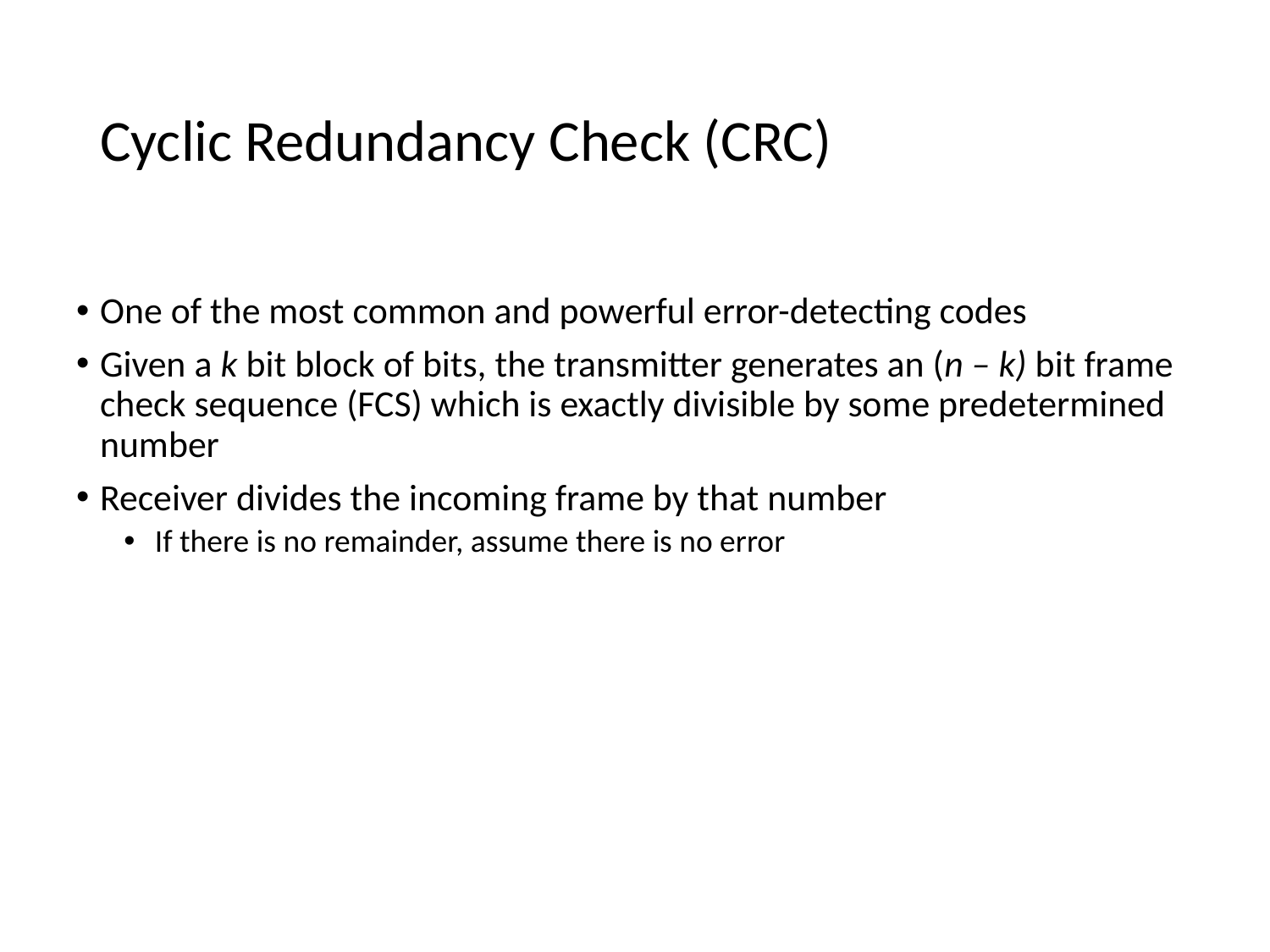

# Cyclic Redundancy Check (CRC)
One of the most common and powerful error-detecting codes
Given a k bit block of bits, the transmitter generates an (n – k) bit frame check sequence (FCS) which is exactly divisible by some predetermined number
Receiver divides the incoming frame by that number
 If there is no remainder, assume there is no error